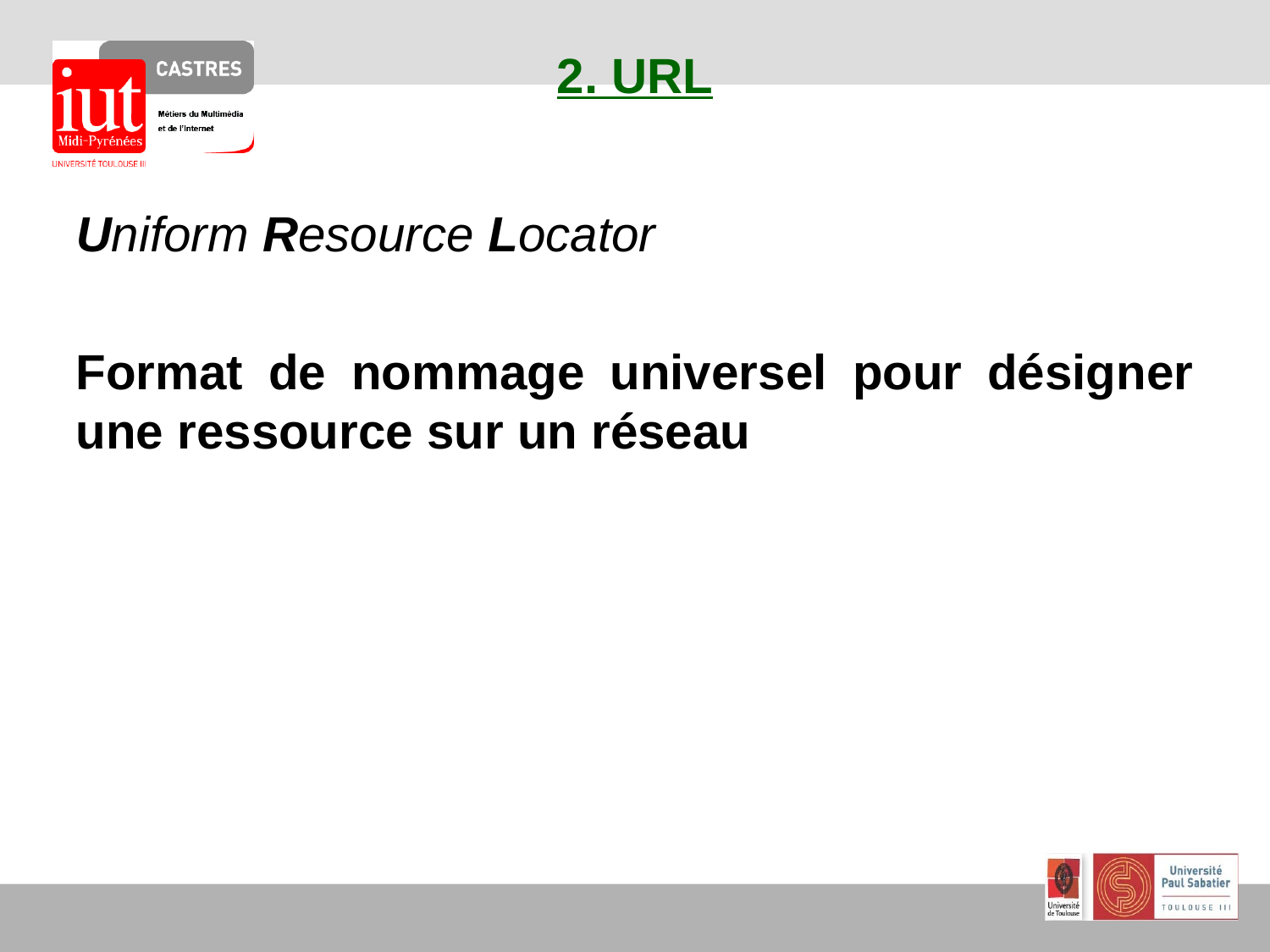

# 2. URL
Uniform Resource Locator

Format de nommage universel pour désigner une ressource sur un réseau